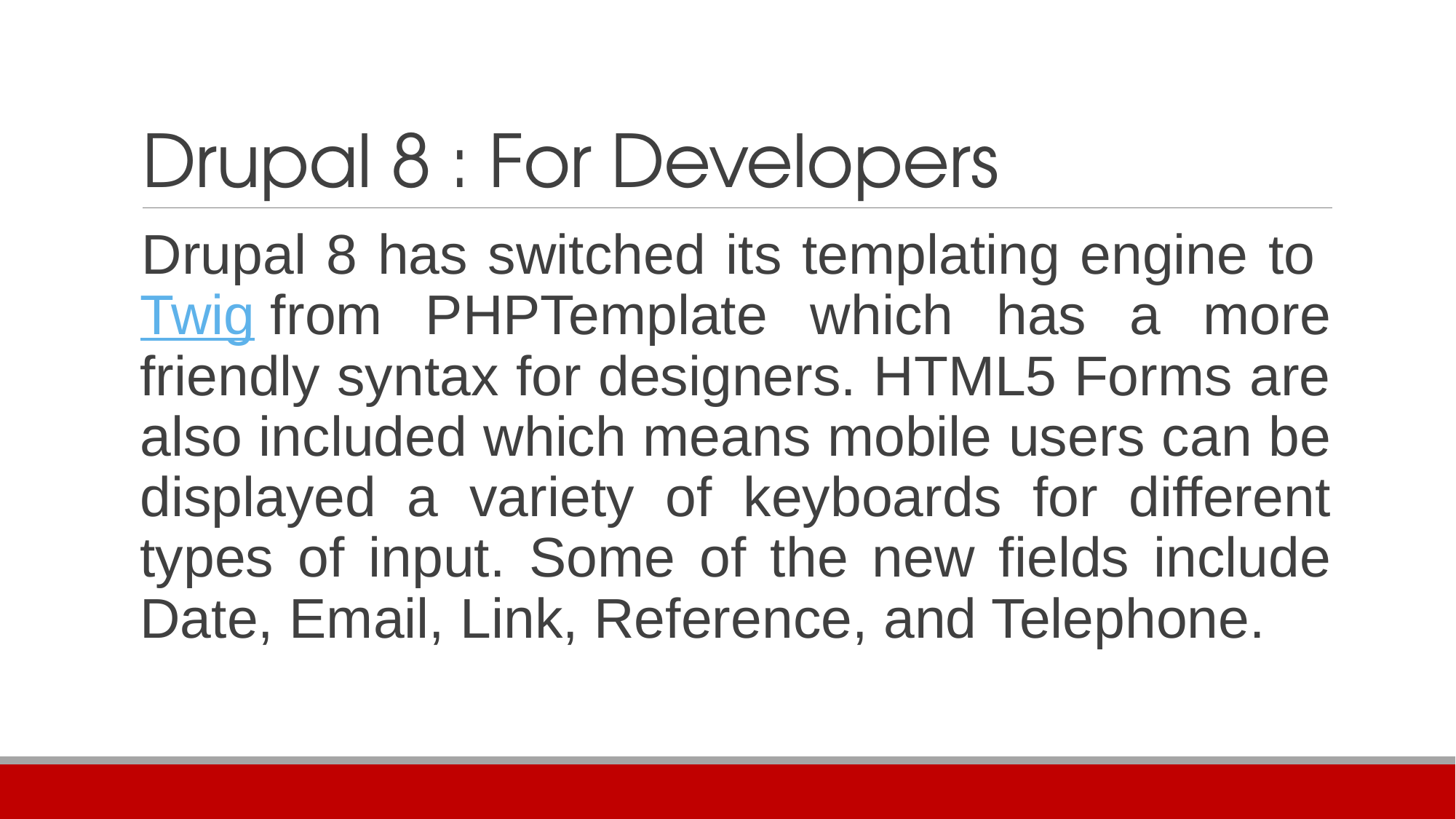

# Drupal 8 : For Developers
Drupal 8 has switched its templating engine to Twig from PHPTemplate which has a more friendly syntax for designers. HTML5 Forms are also included which means mobile users can be displayed a variety of keyboards for different types of input. Some of the new fields include Date, Email, Link, Reference, and Telephone.